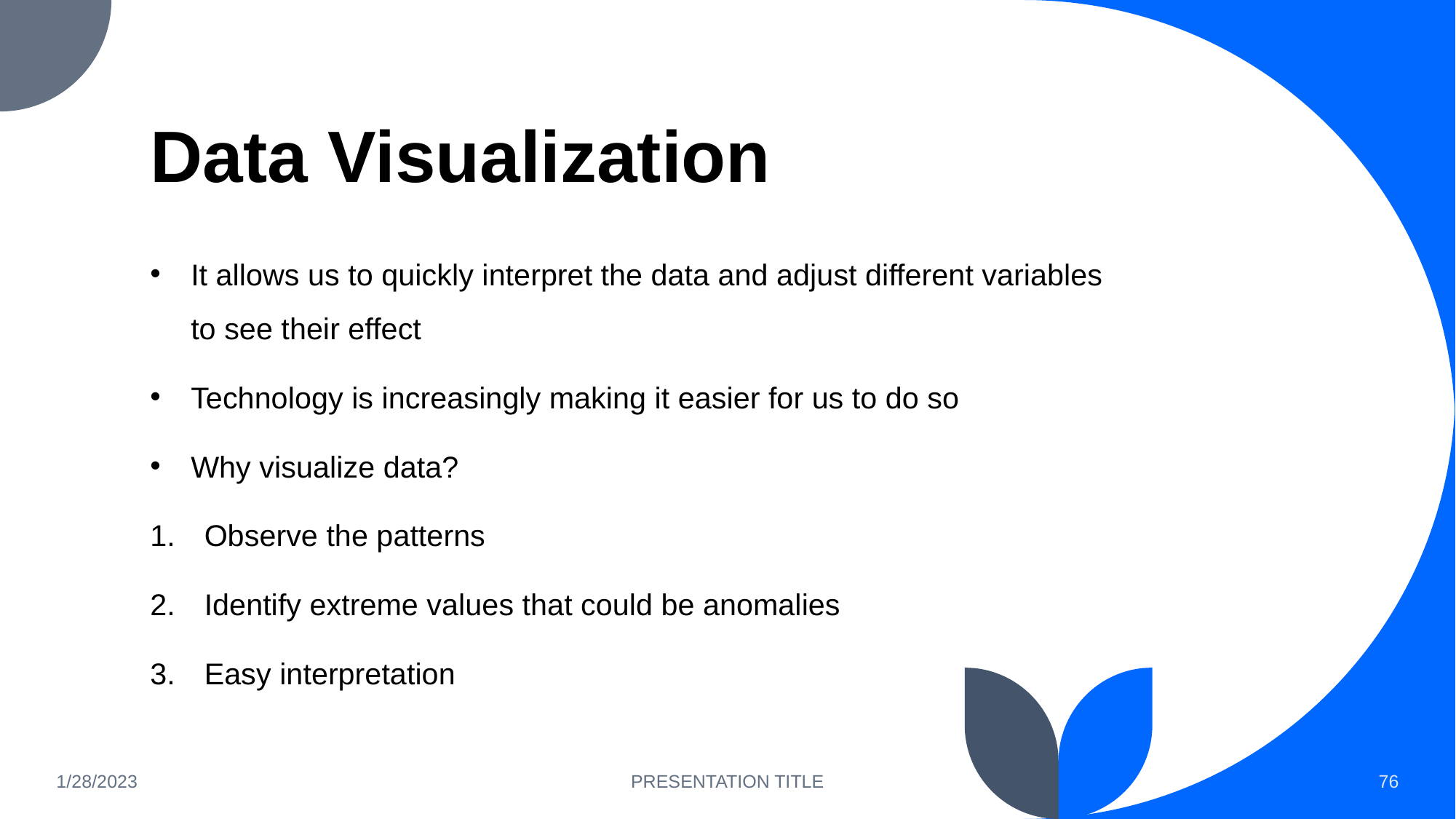

# Data Visualization
It allows us to quickly interpret the data and adjust different variables to see their effect
Technology is increasingly making it easier for us to do so
Why visualize data?
Observe the patterns
Identify extreme values that could be anomalies
Easy interpretation

1/28/2023
PRESENTATION TITLE
76